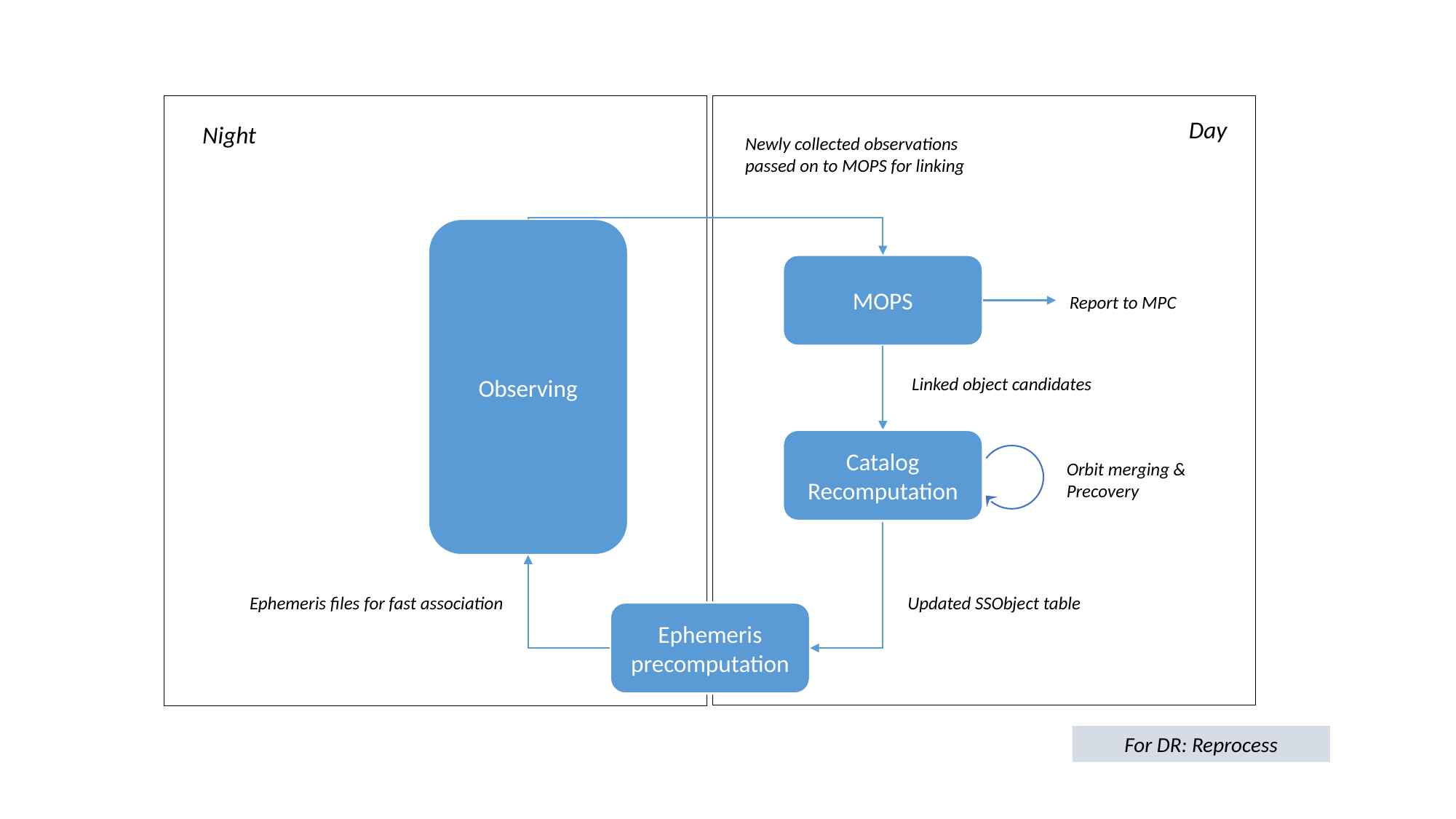

Day
Night
Newly collected observations passed on to MOPS for linking
Observing
MOPS
Report to MPC
Linked object candidates
Catalog Recomputation

Orbit merging &
Precovery
Ephemeris files for fast association
Updated SSObject table
Ephemeris precomputation
For DR: Reprocess